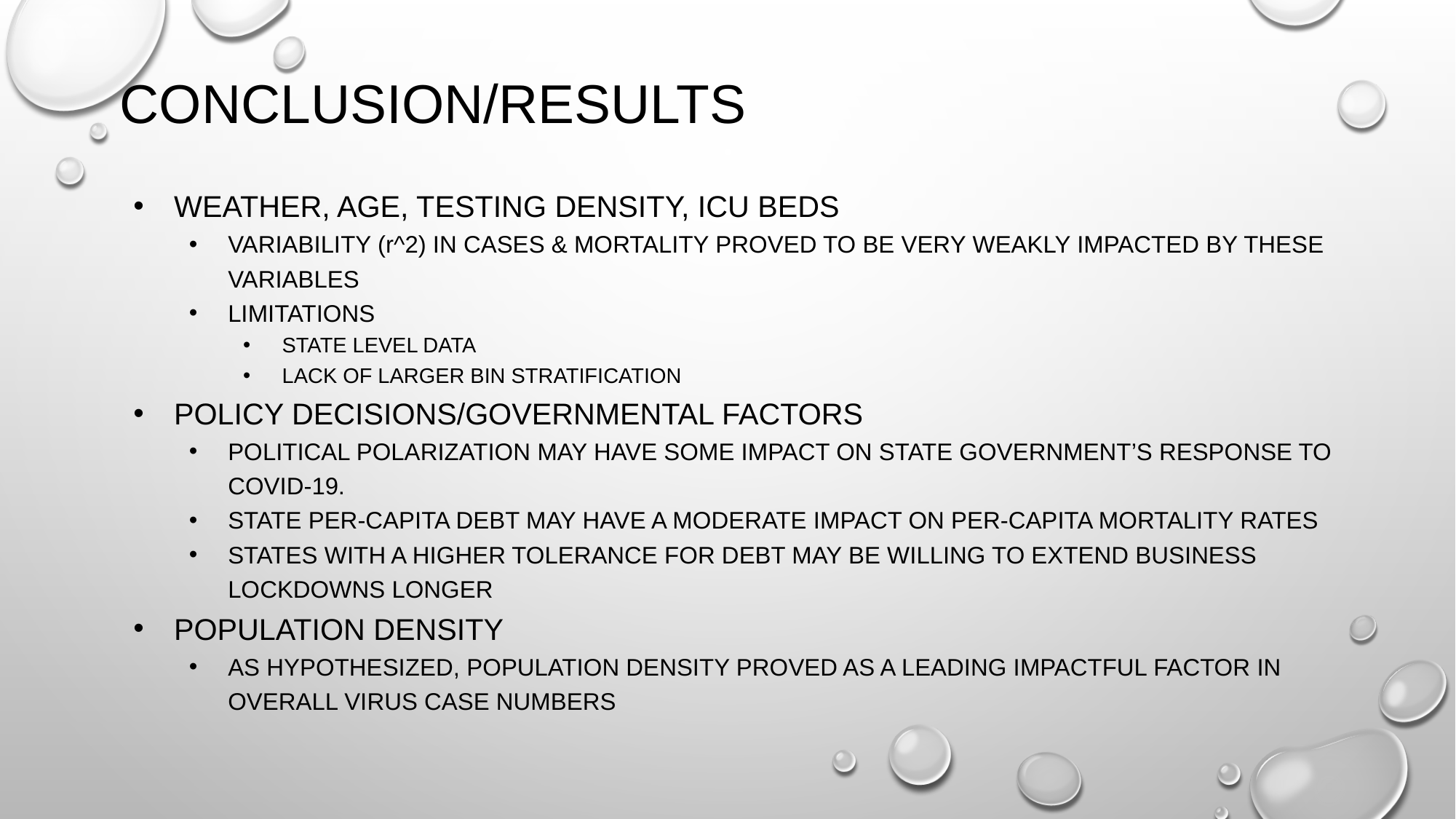

# CONCLUSION/RESULTS
WEATHER, AGE, TESTING DENSITY, ICU BEDS
VARIABILITY (r^2) IN CASES & MORTALITY PROVED TO BE VERY WEAKLY IMPACTED BY THESE VARIABLES
LIMITATIONS
STATE LEVEL DATA
LACK OF LARGER BIN STRATIFICATION
POLICY DECISIONS/GOVERNMENTAL FACTORS
POLITICAL POLARIZATION MAY HAVE SOME IMPACT ON STATE GOVERNMENT’S RESPONSE TO COVID-19.
STATE PER-CAPITA DEBT MAY HAVE A MODERATE IMPACT ON PER-CAPITA MORTALITY RATES
STATES WITH A HIGHER TOLERANCE FOR DEBT MAY BE WILLING TO EXTEND BUSINESS LOCKDOWNS LONGER
POPULATION DENSITY
AS HYPOTHESIZED, POPULATION DENSITY PROVED AS A LEADING IMPACTFUL FACTOR IN OVERALL VIRUS CASE NUMBERS